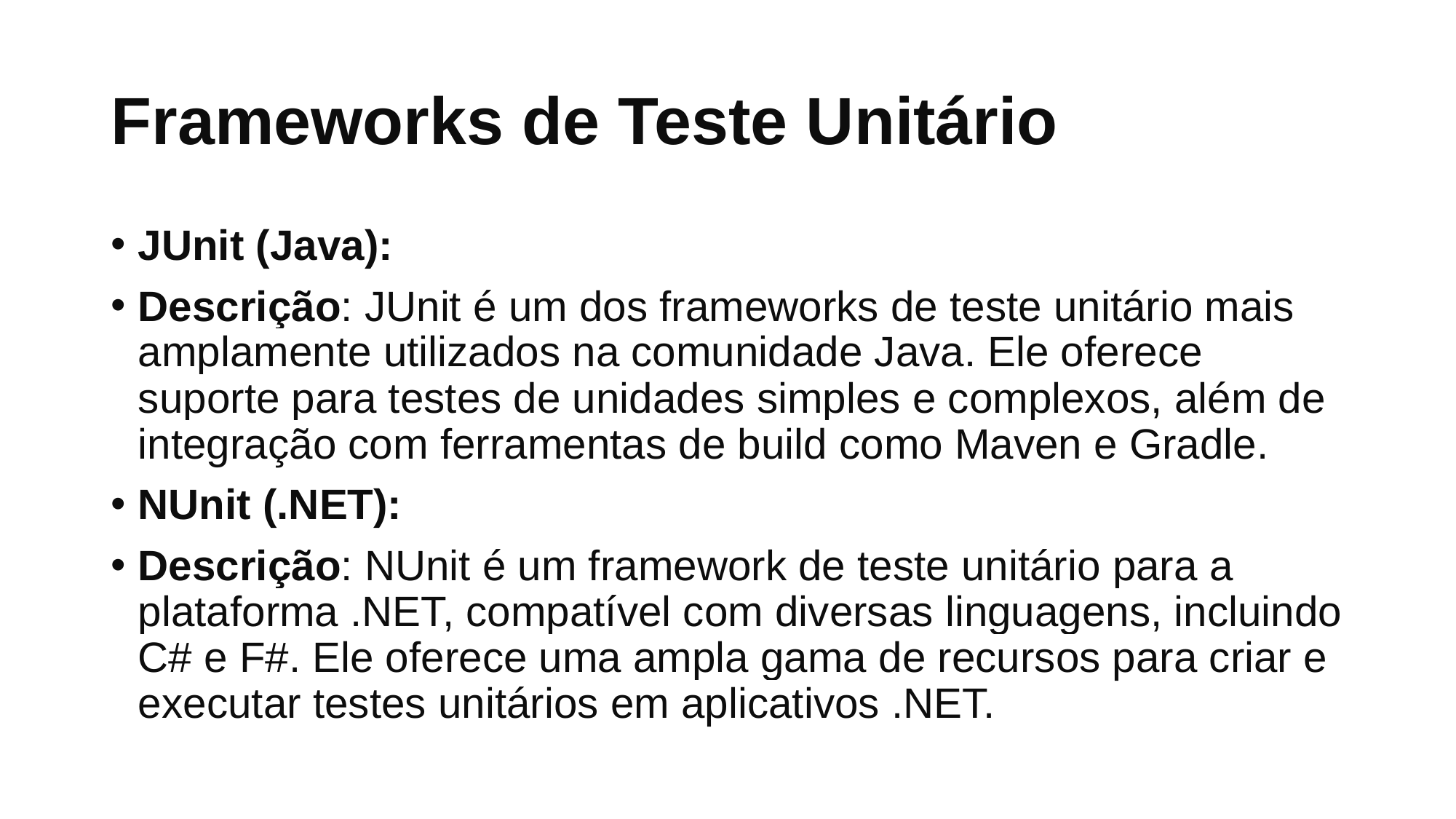

# Frameworks de Teste Unitário
JUnit (Java):
Descrição: JUnit é um dos frameworks de teste unitário mais amplamente utilizados na comunidade Java. Ele oferece suporte para testes de unidades simples e complexos, além de integração com ferramentas de build como Maven e Gradle.
NUnit (.NET):
Descrição: NUnit é um framework de teste unitário para a plataforma .NET, compatível com diversas linguagens, incluindo C# e F#. Ele oferece uma ampla gama de recursos para criar e executar testes unitários em aplicativos .NET.